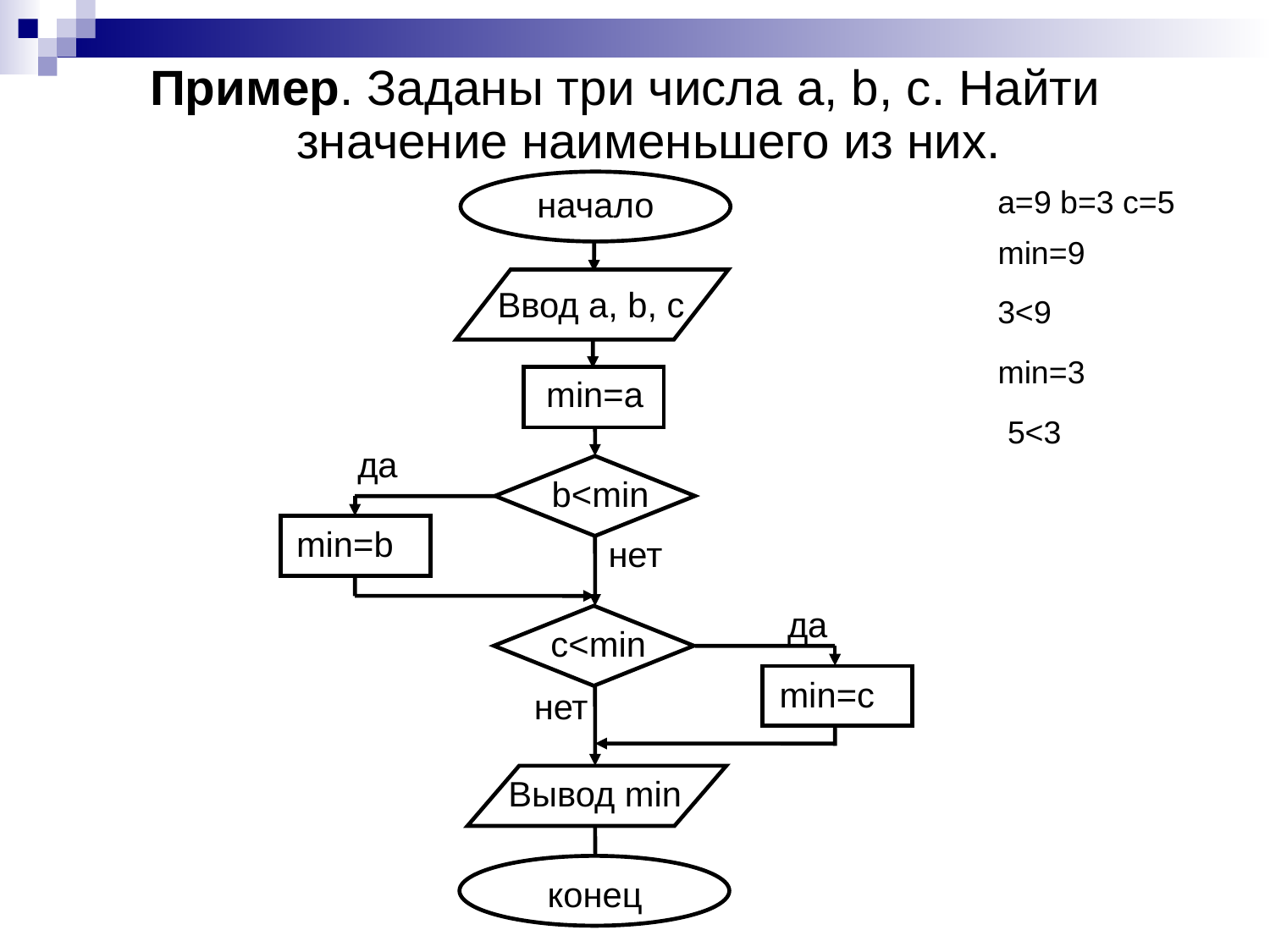

Пример. Заданы три числа a, b, c. Найти значение наименьшего из них.

начало

Ввод a, b, c

min=a

да

b<min

min=b

нет

да

c<min

min=c

нет

Вывод min

конец
a=9 b=3 c=5
min=9
3<9
min=3
5<3